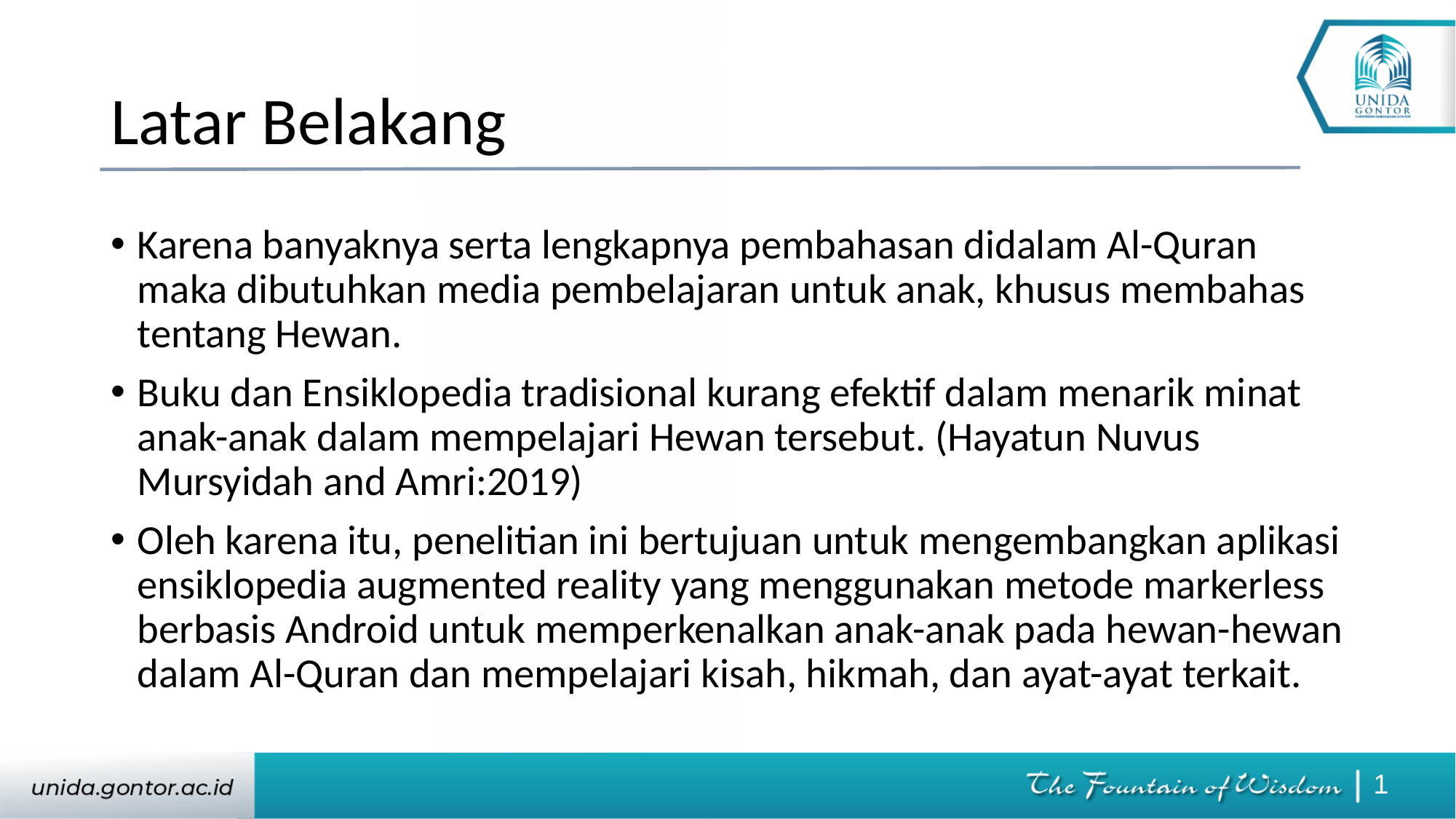

# Latar Belakang
Karena banyaknya serta lengkapnya pembahasan didalam Al-Quran maka dibutuhkan media pembelajaran untuk anak, khusus membahas tentang Hewan.
Buku dan Ensiklopedia tradisional kurang efektif dalam menarik minat anak-anak dalam mempelajari Hewan tersebut. (Hayatun Nuvus Mursyidah and Amri:2019)
Oleh karena itu, penelitian ini bertujuan untuk mengembangkan aplikasi ensiklopedia augmented reality yang menggunakan metode markerless berbasis Android untuk memperkenalkan anak-anak pada hewan-hewan dalam Al-Quran dan mempelajari kisah, hikmah, dan ayat-ayat terkait.

1